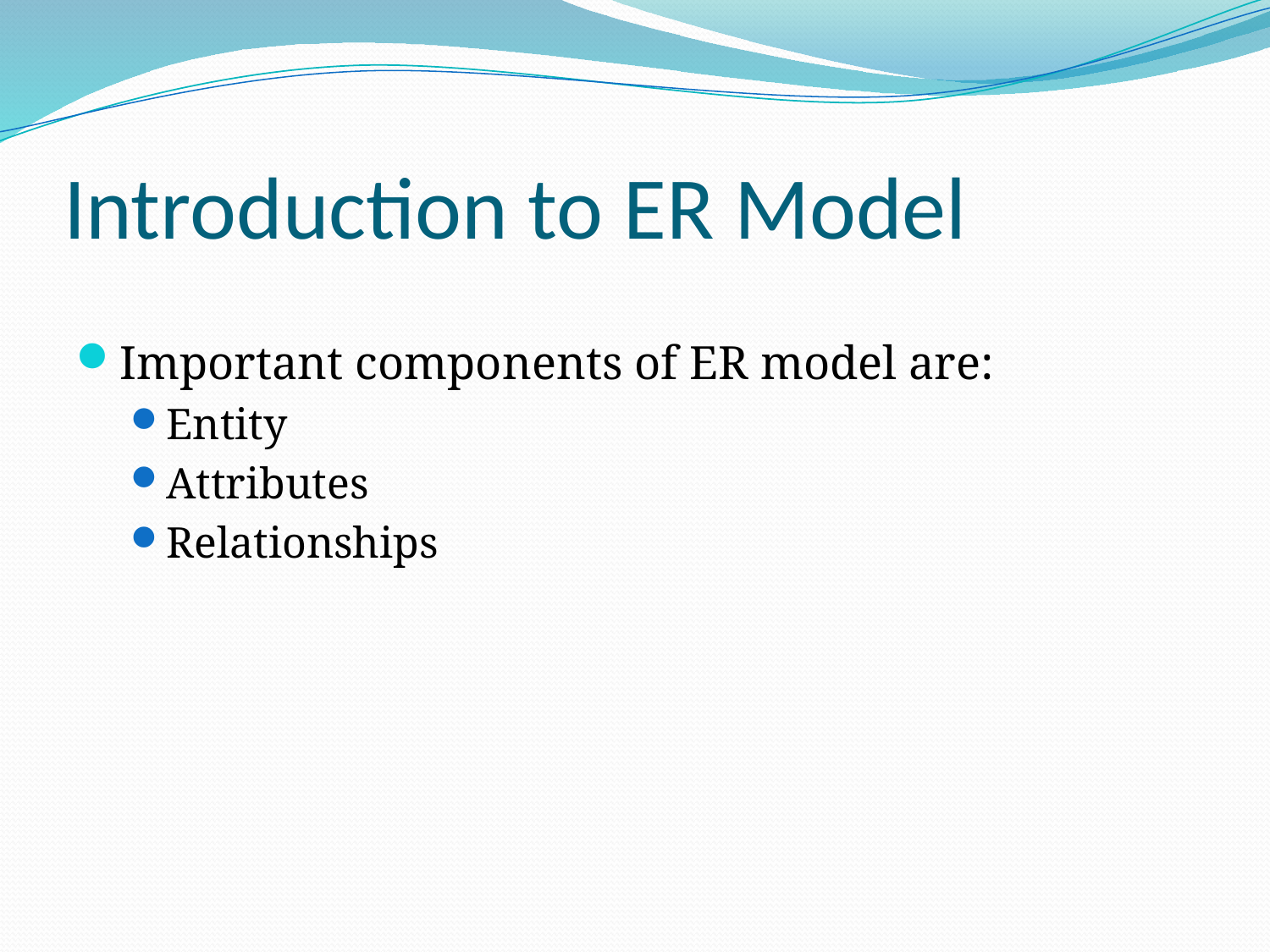

# Introduction to ER Model
Important components of ER model are:
Entity
Attributes
Relationships